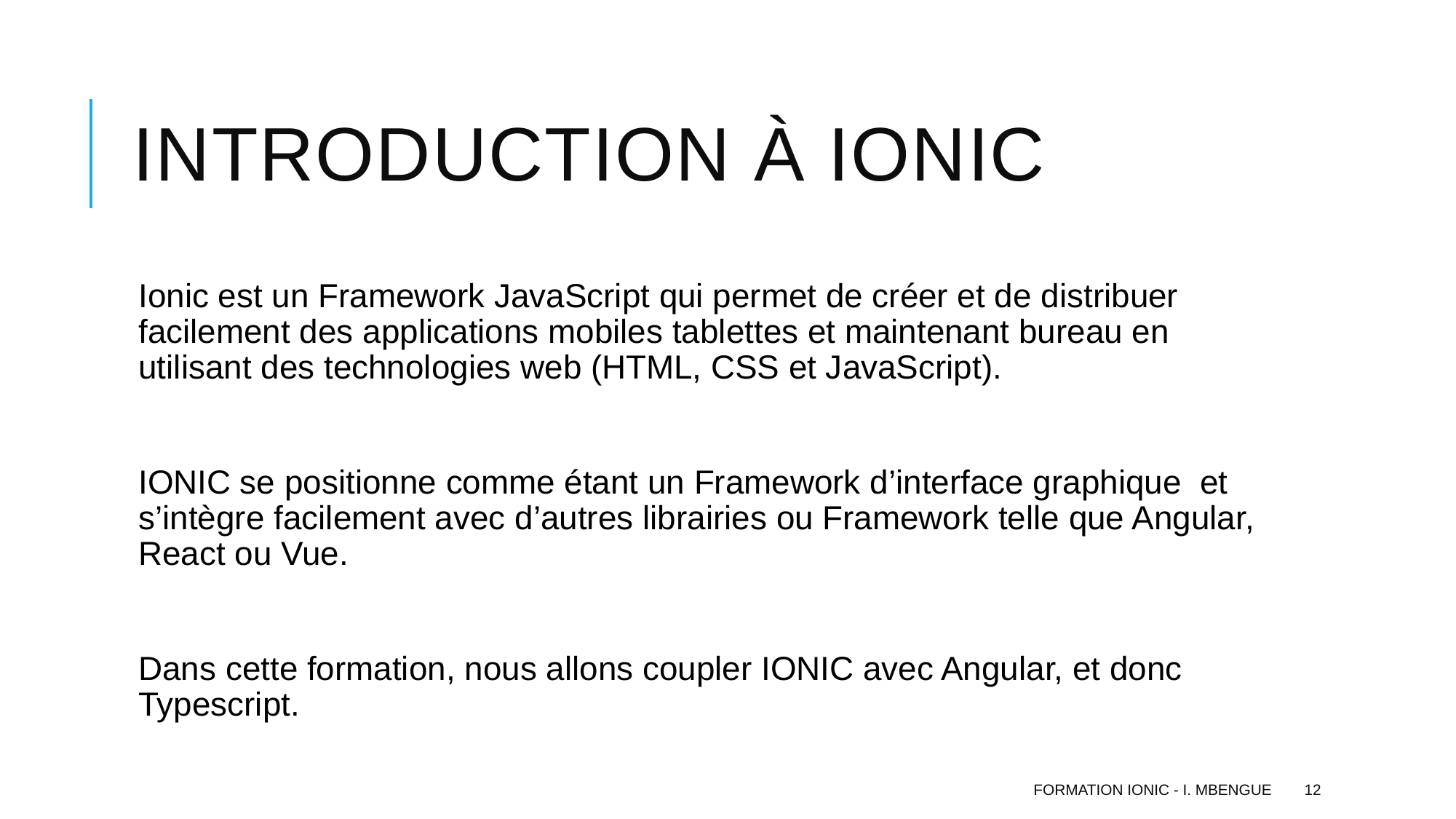

# Introduction à ionic
Ionic est un Framework JavaScript qui permet de créer et de distribuer facilement des applications mobiles tablettes et maintenant bureau en utilisant des technologies web (HTML, CSS et JavaScript).

IONIC se positionne comme étant un Framework d’interface graphique  et s’intègre facilement avec d’autres librairies ou Framework telle que Angular, React ou Vue.

Dans cette formation, nous allons coupler IONIC avec Angular, et donc Typescript.
Formation IONIC - I. MBENGUE
12